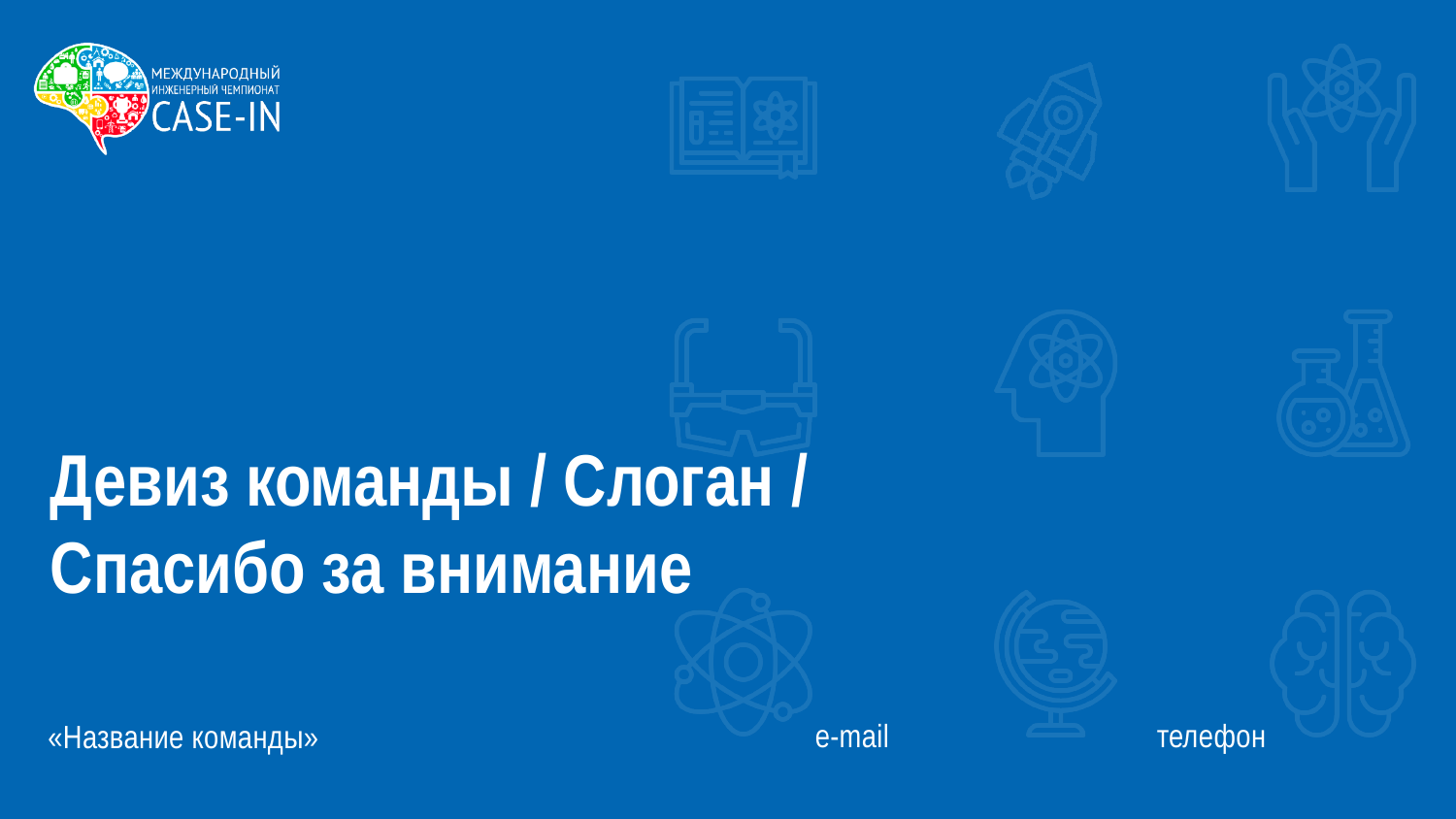

Девиз команды / Слоган /
Спасибо за внимание
«Название команды»
e-mail
телефон